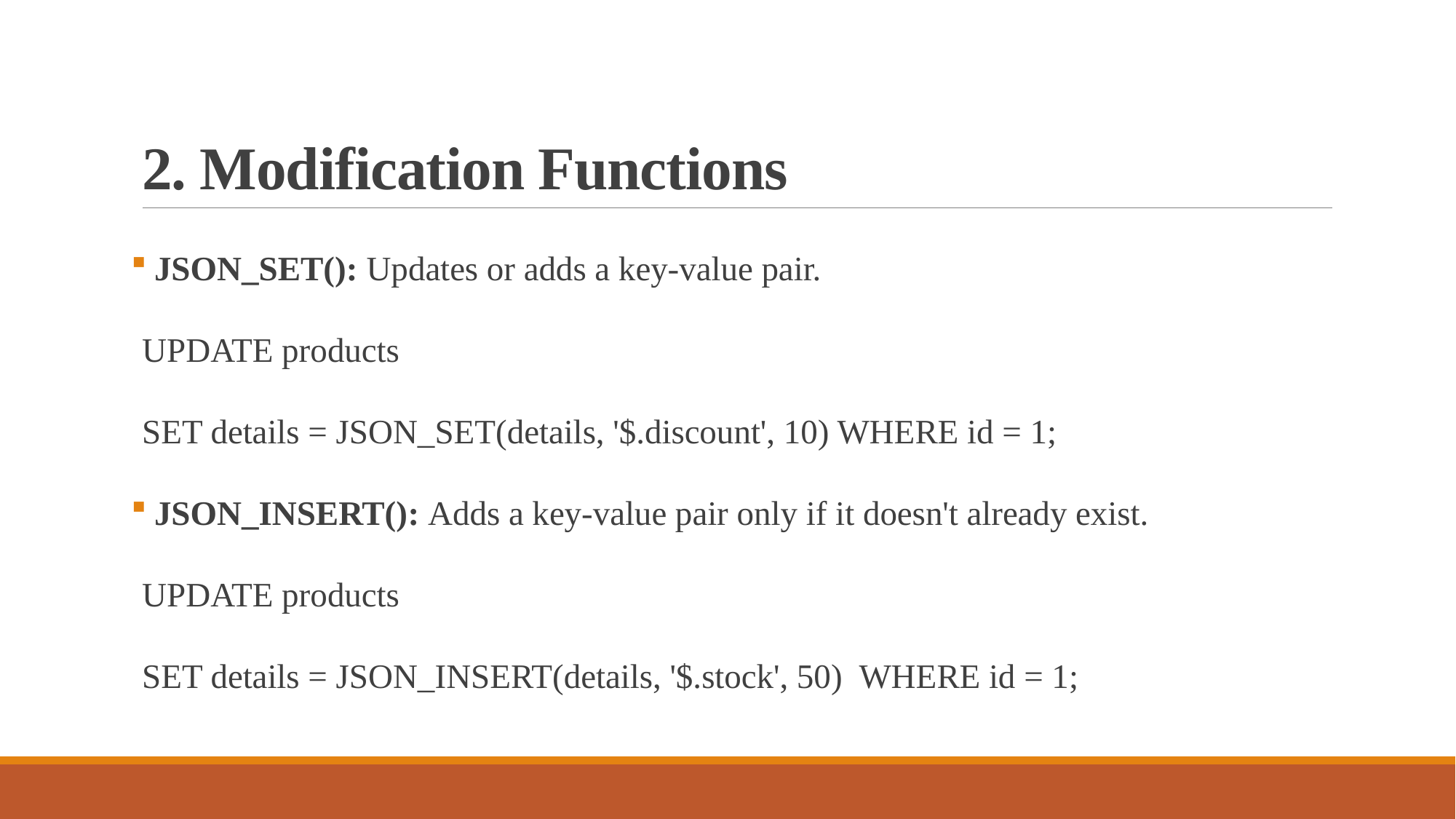

# 2. Modification Functions
 JSON_SET(): Updates or adds a key-value pair.
UPDATE products
SET details = JSON_SET(details, '$.discount', 10) WHERE id = 1;
 JSON_INSERT(): Adds a key-value pair only if it doesn't already exist.
UPDATE products
SET details = JSON_INSERT(details, '$.stock', 50)  WHERE id = 1;